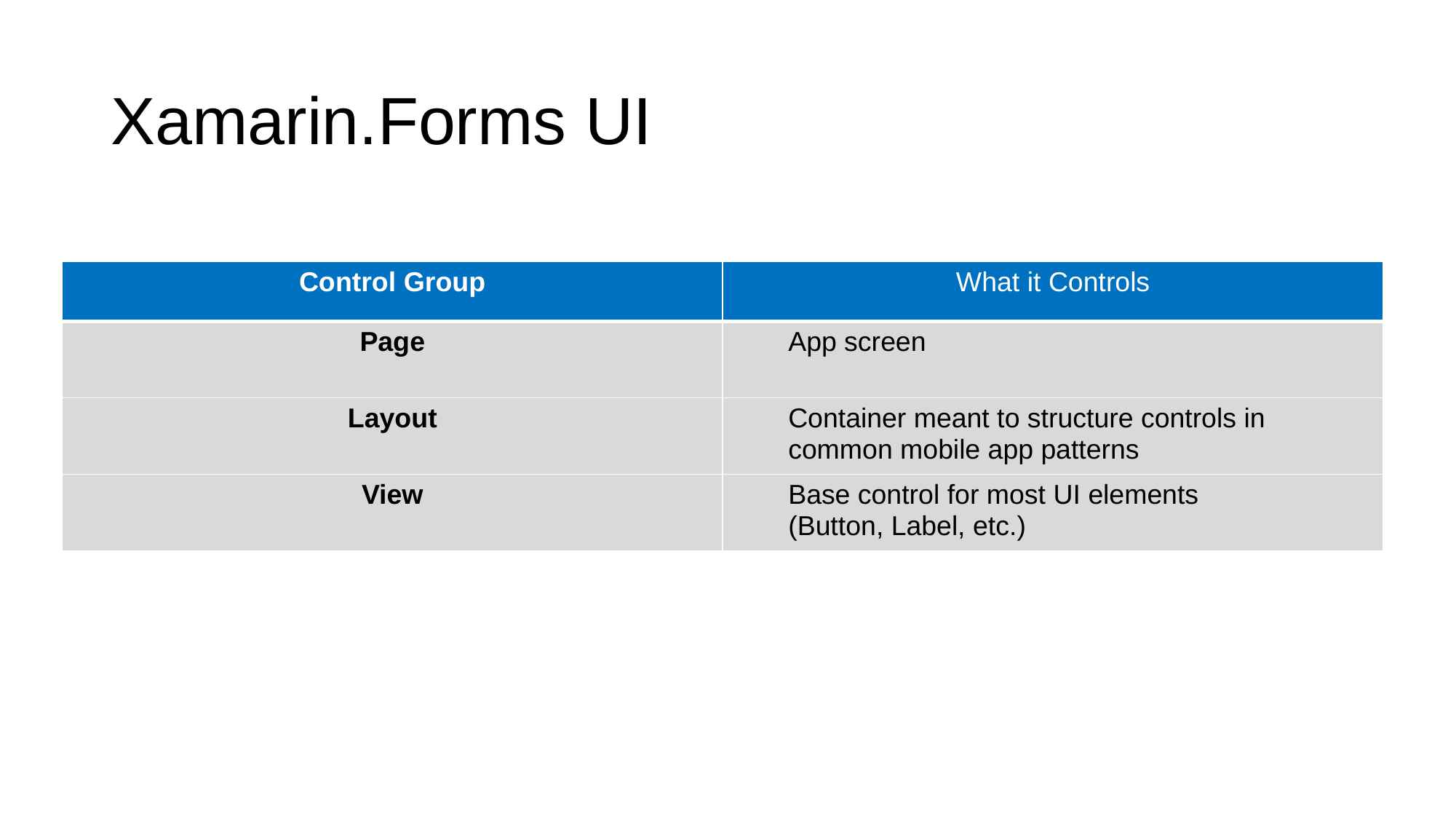

# Xamarin.Forms UI
| Control Group | What it Controls |
| --- | --- |
| Page | App screen |
| Layout | Container meant to structure controls in common mobile app patterns |
| View | Base control for most UI elements (Button, Label, etc.) |